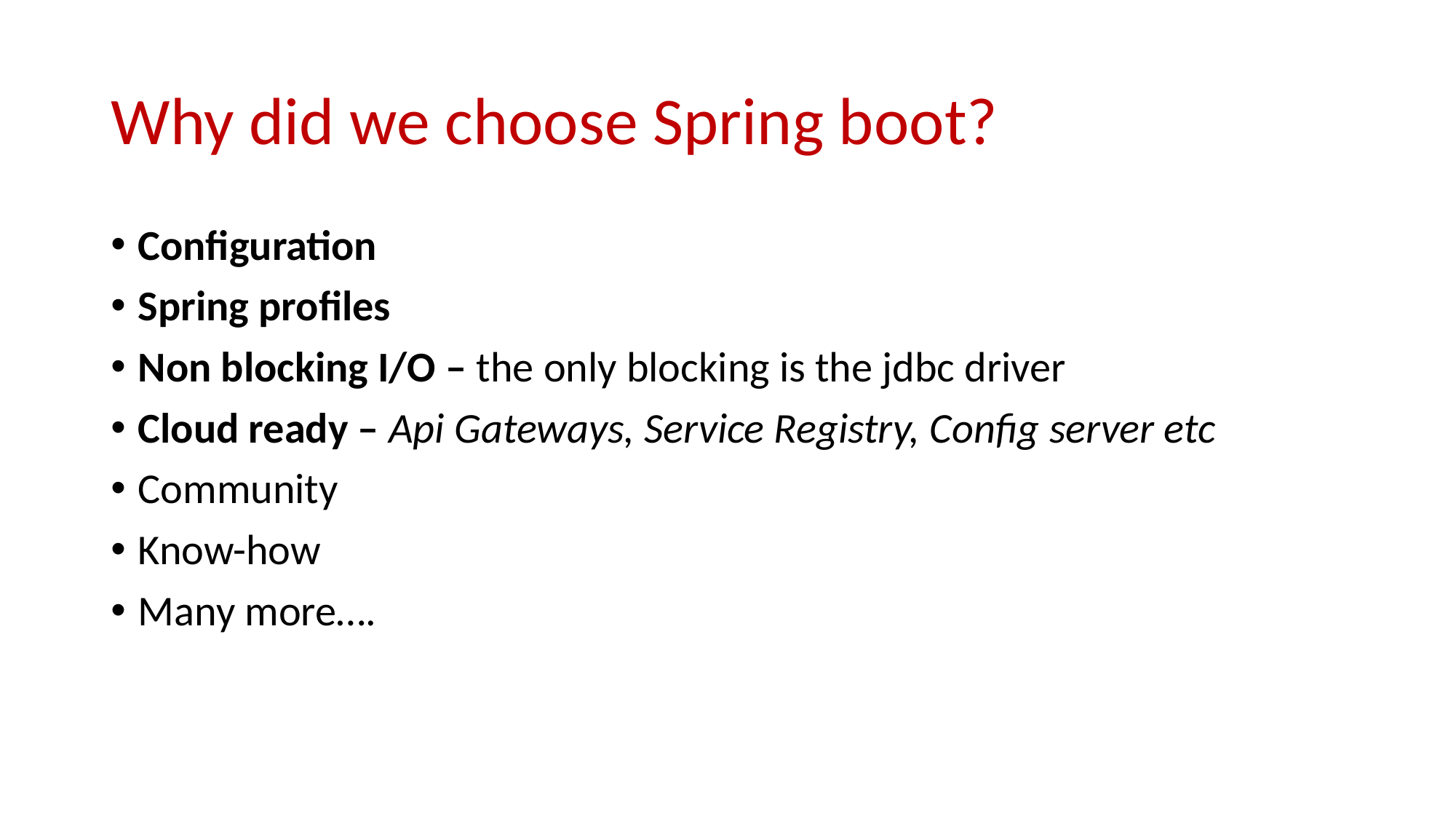

# Why did we choose Spring boot?
Configuration
Spring profiles
Non blocking I/O – the only blocking is the jdbc driver
Cloud ready – Api Gateways, Service Registry, Config server etc
Community
Know-how
Many more….